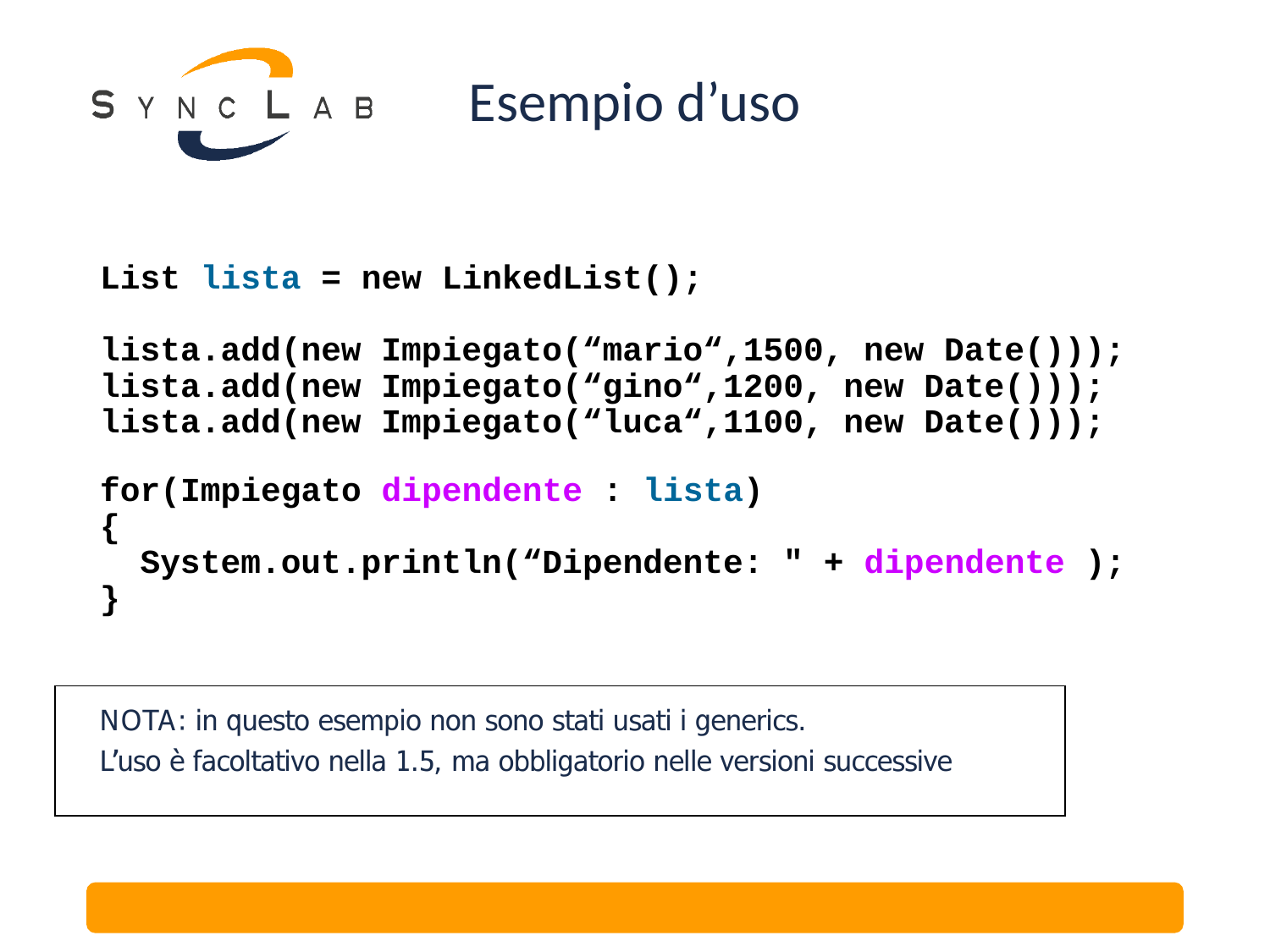

# Esempio d’uso
List lista = new LinkedList();

lista.add(new Impiegato(“mario“,1500, new Date()));
lista.add(new Impiegato(“gino“,1200, new Date()));
lista.add(new Impiegato(“luca“,1100, new Date()));

for(Impiegato dipendente : lista)
{
  System.out.println(“Dipendente: " + dipendente );
}

NOTA: in questo esempio non sono stati usati i generics.
L’uso è facoltativo nella 1.5, ma obbligatorio nelle versioni successive